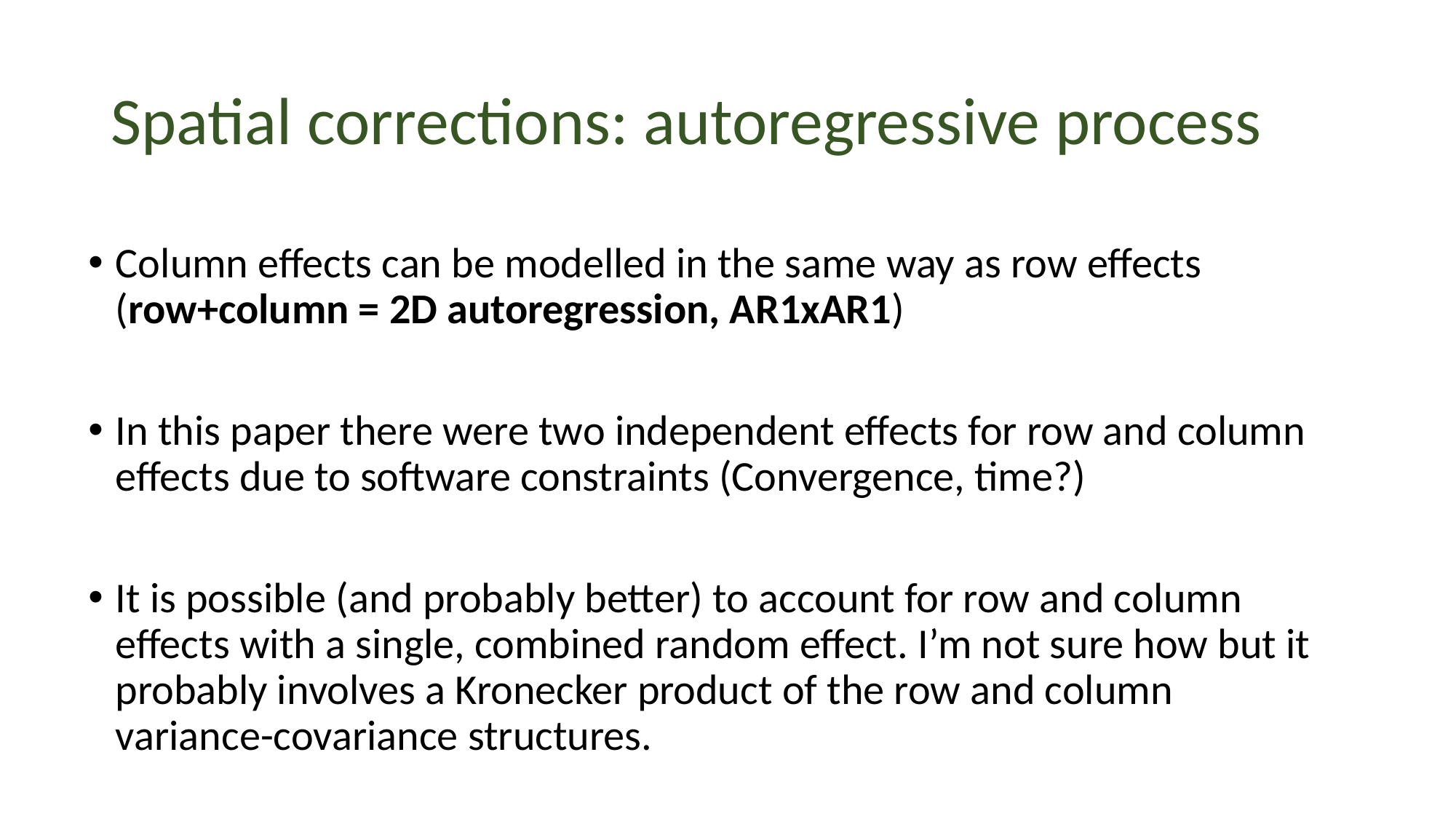

# Spatial corrections: autoregressive process
Column effects can be modelled in the same way as row effects (row+column = 2D autoregression, AR1xAR1)

In this paper there were two independent effects for row and column effects due to software constraints (Convergence, time?)

It is possible (and probably better) to account for row and column effects with a single, combined random effect. I’m not sure how but it probably involves a Kronecker product of the row and column variance-covariance structures.